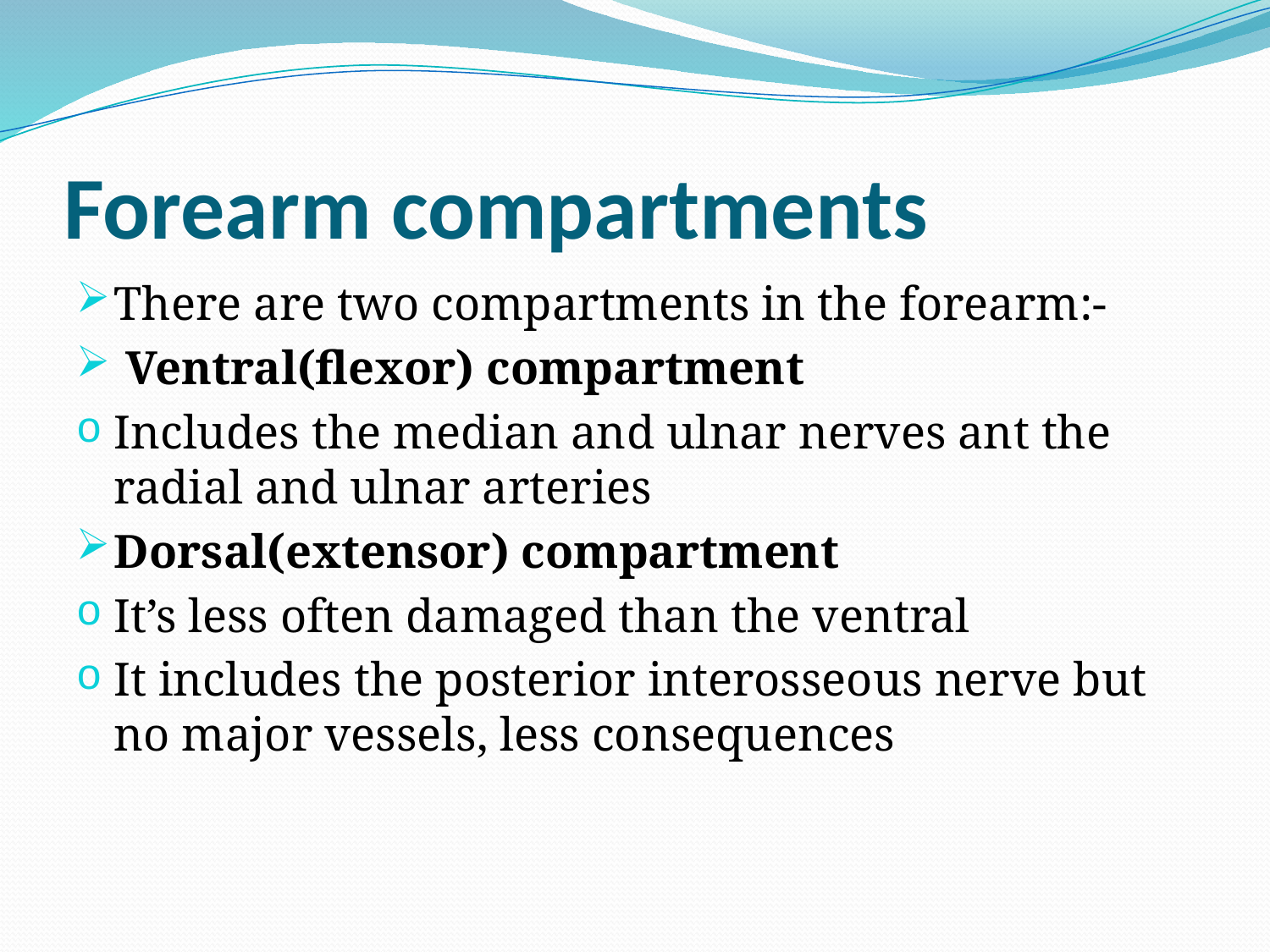

# Forearm compartments
There are two compartments in the forearm:-
 Ventral(flexor) compartment
Includes the median and ulnar nerves ant the radial and ulnar arteries
Dorsal(extensor) compartment
It’s less often damaged than the ventral
It includes the posterior interosseous nerve but no major vessels, less consequences